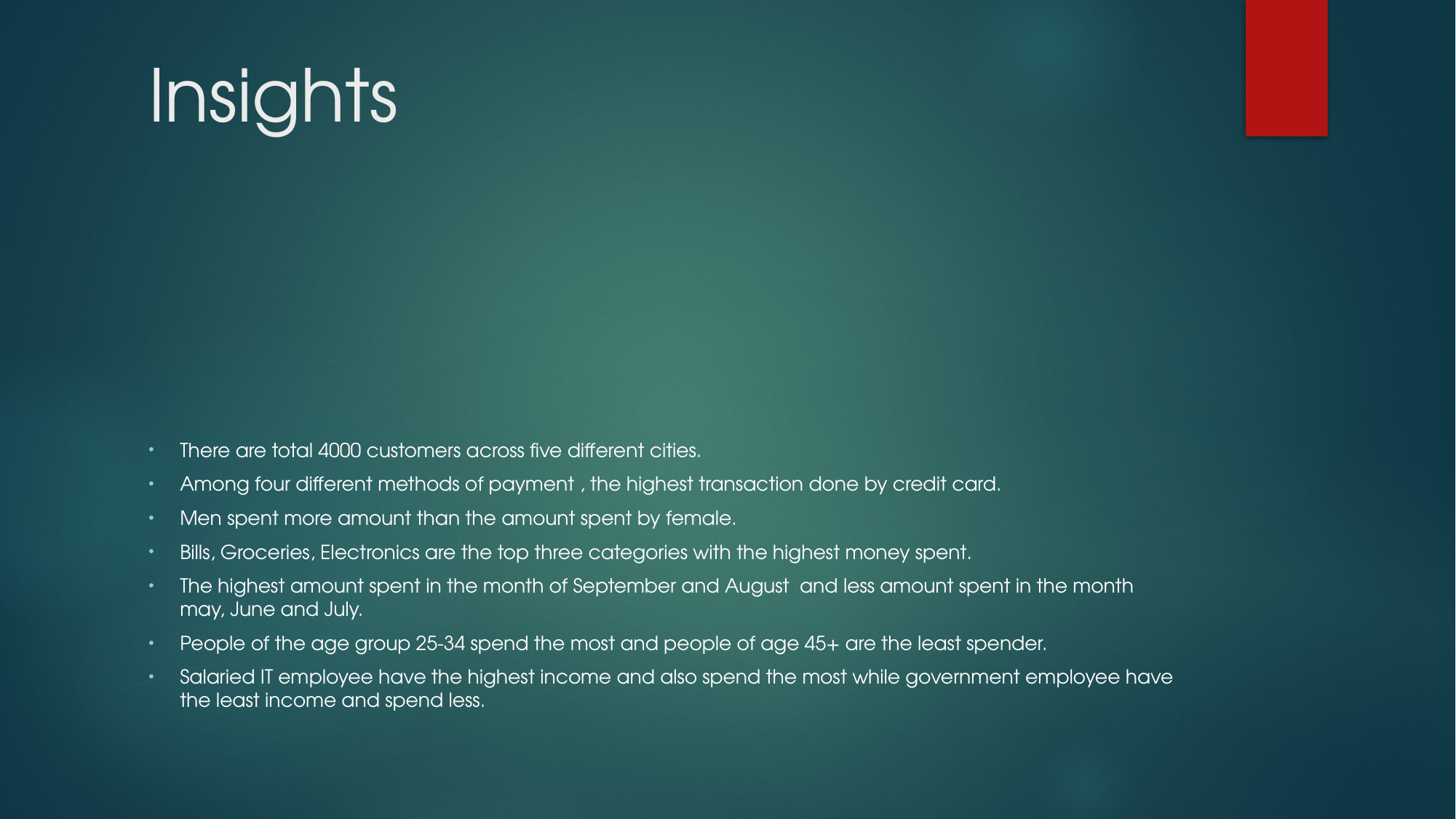

# Insights
There are total 4000 customers across five different cities.
Among four different methods of payment , the highest transaction done by credit card.
Men spent more amount than the amount spent by female.
Bills, Groceries, Electronics are the top three categories with the highest money spent.
The highest amount spent in the month of September and August  and less amount spent in the month may, June and July.
People of the age group 25-34 spend the most and people of age 45+ are the least spender.
Salaried IT employee have the highest income and also spend the most while government employee have the least income and spend less.